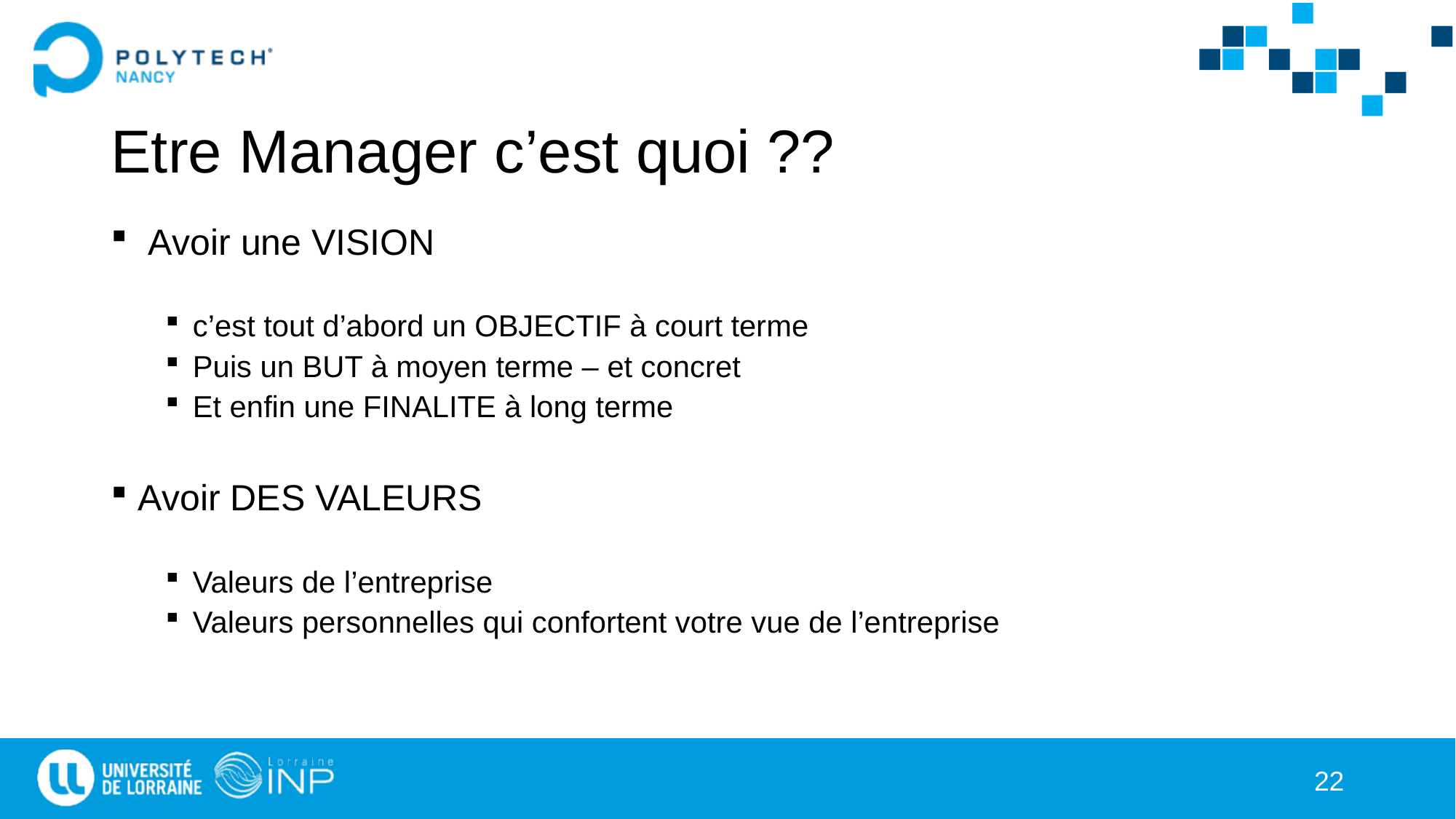

# Etre Manager c’est quoi ??
 Avoir une VISION

c’est tout d’abord un OBJECTIF à court terme
Puis un BUT à moyen terme – et concret
Et enfin une FINALITE à long terme

Avoir DES VALEURS

Valeurs de l’entreprise
Valeurs personnelles qui confortent votre vue de l’entreprise